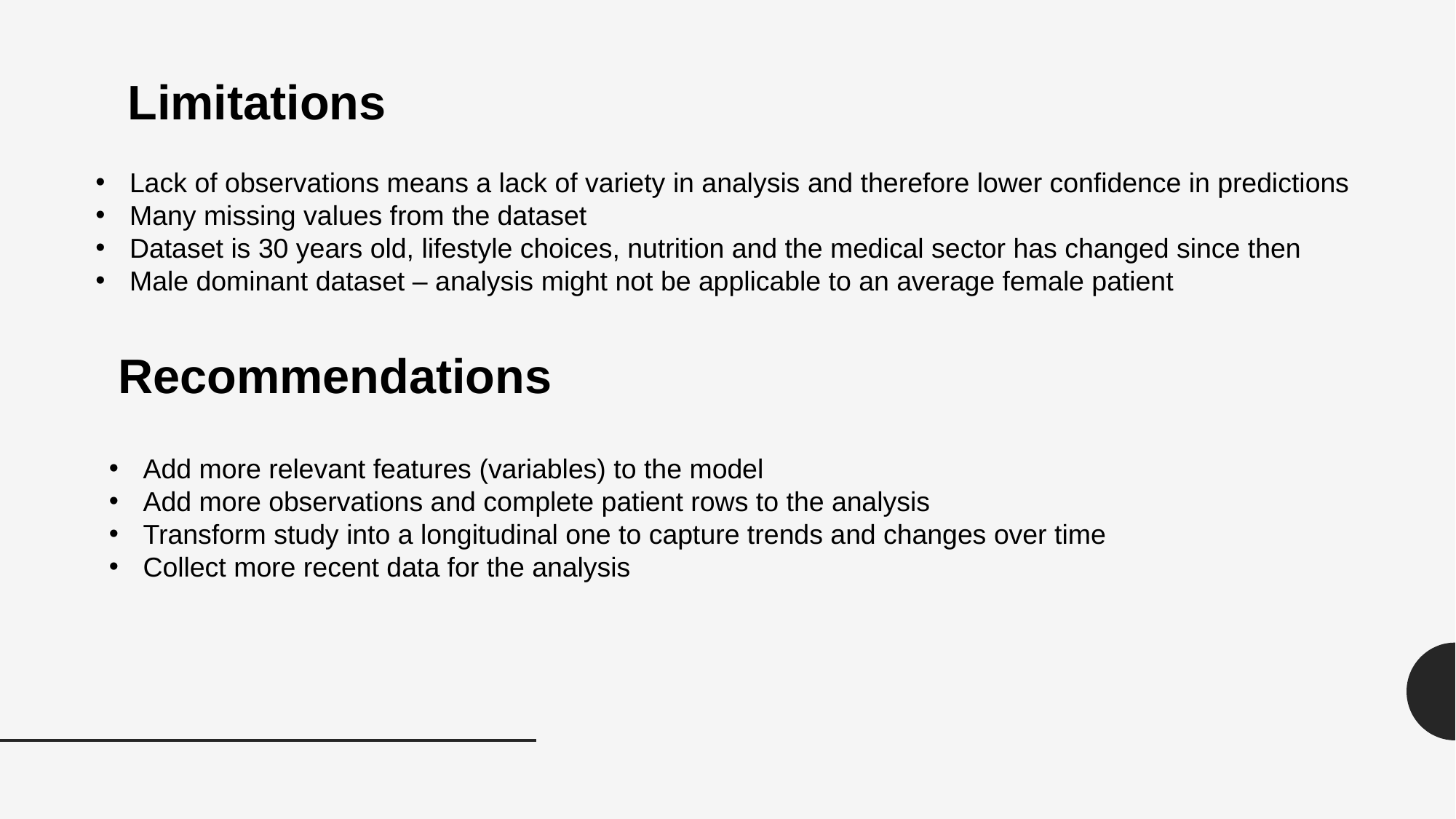

Limitations
Lack of observations means a lack of variety in analysis and therefore lower confidence in predictions
Many missing values from the dataset
Dataset is 30 years old, lifestyle choices, nutrition and the medical sector has changed since then
Male dominant dataset – analysis might not be applicable to an average female patient
Recommendations
Add more relevant features (variables) to the model
Add more observations and complete patient rows to the analysis
Transform study into a longitudinal one to capture trends and changes over time
Collect more recent data for the analysis